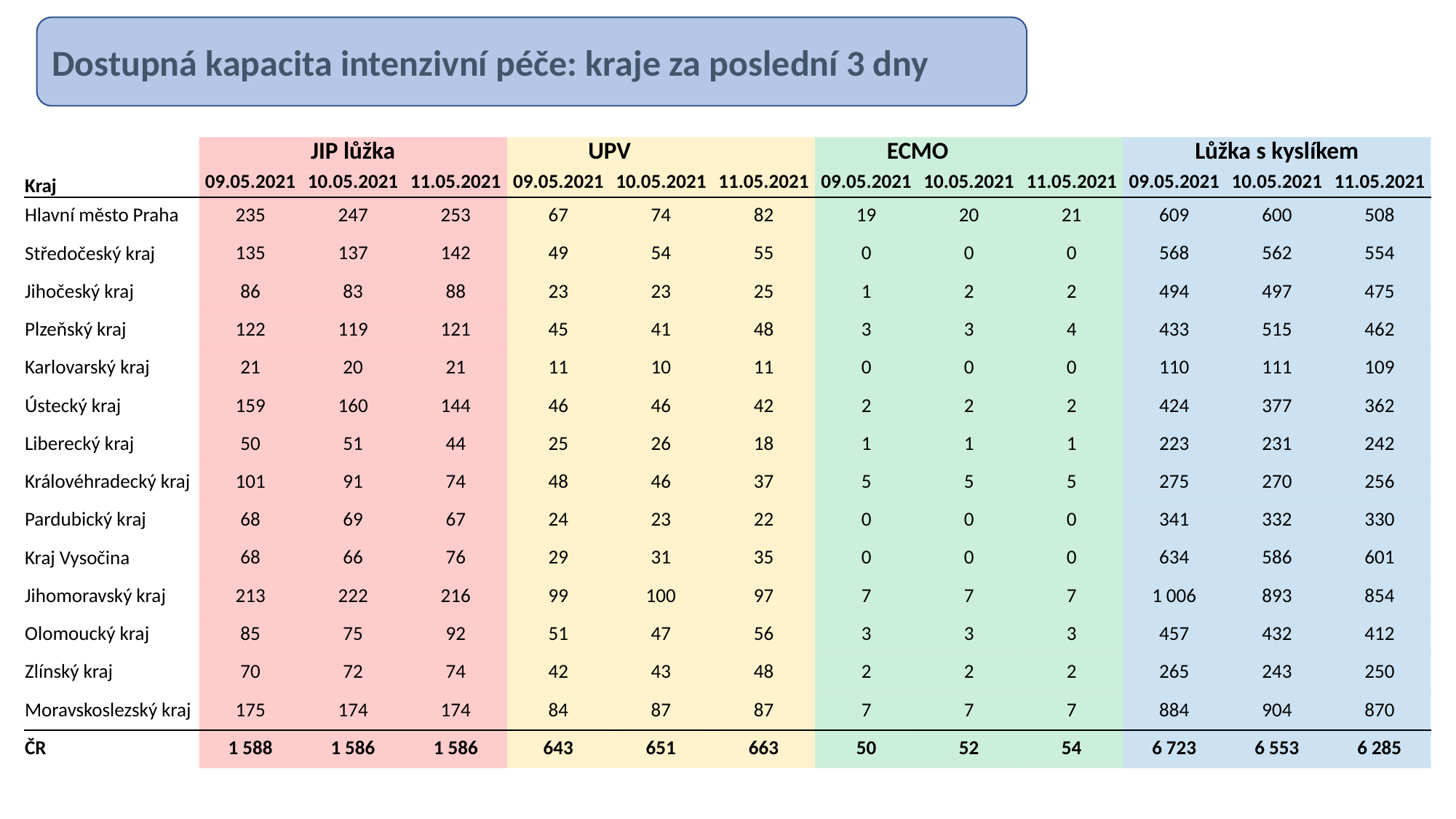

Dostupná kapacita intenzivní péče: kraje za poslední 3 dny
|  | JIP lůžka |  |  | UPV |  |  | ECMO |  |  | Lůžka s kyslíkem |  |  |
| --- | --- | --- | --- | --- | --- | --- | --- | --- | --- | --- | --- | --- |
| Kraj | 09.05.2021 | 10.05.2021 | 11.05.2021 | 09.05.2021 | 10.05.2021 | 11.05.2021 | 09.05.2021 | 10.05.2021 | 11.05.2021 | 09.05.2021 | 10.05.2021 | 11.05.2021 |
| Hlavní město Praha | 235 | 247 | 253 | 67 | 74 | 82 | 19 | 20 | 21 | 609 | 600 | 508 |
| Středočeský kraj | 135 | 137 | 142 | 49 | 54 | 55 | 0 | 0 | 0 | 568 | 562 | 554 |
| Jihočeský kraj | 86 | 83 | 88 | 23 | 23 | 25 | 1 | 2 | 2 | 494 | 497 | 475 |
| Plzeňský kraj | 122 | 119 | 121 | 45 | 41 | 48 | 3 | 3 | 4 | 433 | 515 | 462 |
| Karlovarský kraj | 21 | 20 | 21 | 11 | 10 | 11 | 0 | 0 | 0 | 110 | 111 | 109 |
| Ústecký kraj | 159 | 160 | 144 | 46 | 46 | 42 | 2 | 2 | 2 | 424 | 377 | 362 |
| Liberecký kraj | 50 | 51 | 44 | 25 | 26 | 18 | 1 | 1 | 1 | 223 | 231 | 242 |
| Královéhradecký kraj | 101 | 91 | 74 | 48 | 46 | 37 | 5 | 5 | 5 | 275 | 270 | 256 |
| Pardubický kraj | 68 | 69 | 67 | 24 | 23 | 22 | 0 | 0 | 0 | 341 | 332 | 330 |
| Kraj Vysočina | 68 | 66 | 76 | 29 | 31 | 35 | 0 | 0 | 0 | 634 | 586 | 601 |
| Jihomoravský kraj | 213 | 222 | 216 | 99 | 100 | 97 | 7 | 7 | 7 | 1 006 | 893 | 854 |
| Olomoucký kraj | 85 | 75 | 92 | 51 | 47 | 56 | 3 | 3 | 3 | 457 | 432 | 412 |
| Zlínský kraj | 70 | 72 | 74 | 42 | 43 | 48 | 2 | 2 | 2 | 265 | 243 | 250 |
| Moravskoslezský kraj | 175 | 174 | 174 | 84 | 87 | 87 | 7 | 7 | 7 | 884 | 904 | 870 |
| ČR | 1 588 | 1 586 | 1 586 | 643 | 651 | 663 | 50 | 52 | 54 | 6 723 | 6 553 | 6 285 |